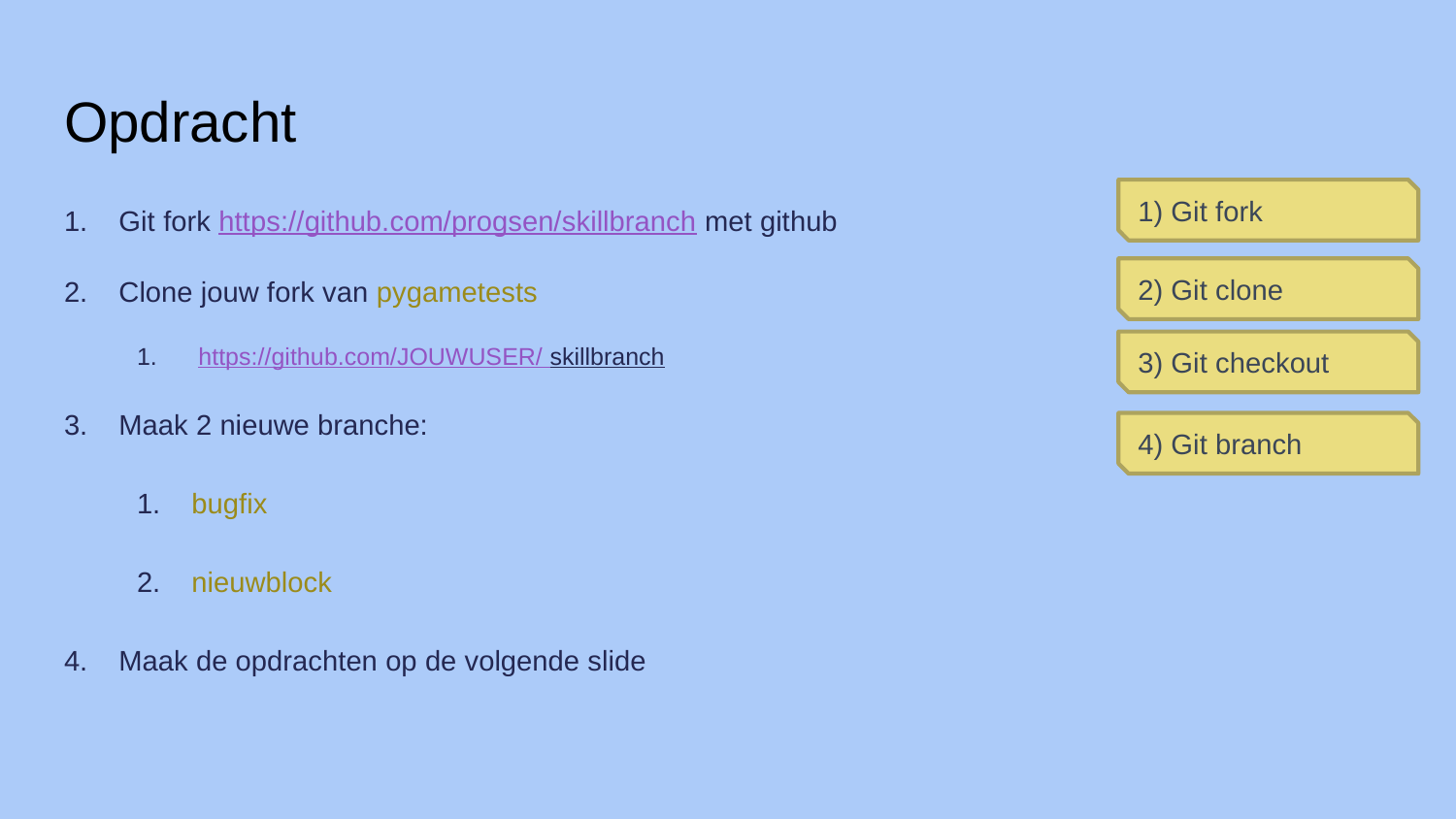

# Opdracht
1) Git fork
Git fork https://github.com/progsen/skillbranch met github
Clone jouw fork van pygametests
 https://github.com/JOUWUSER/ skillbranch
Maak 2 nieuwe branche:
bugfix
nieuwblock
Maak de opdrachten op de volgende slide
2) Git clone
3) Git checkout
4) Git branch